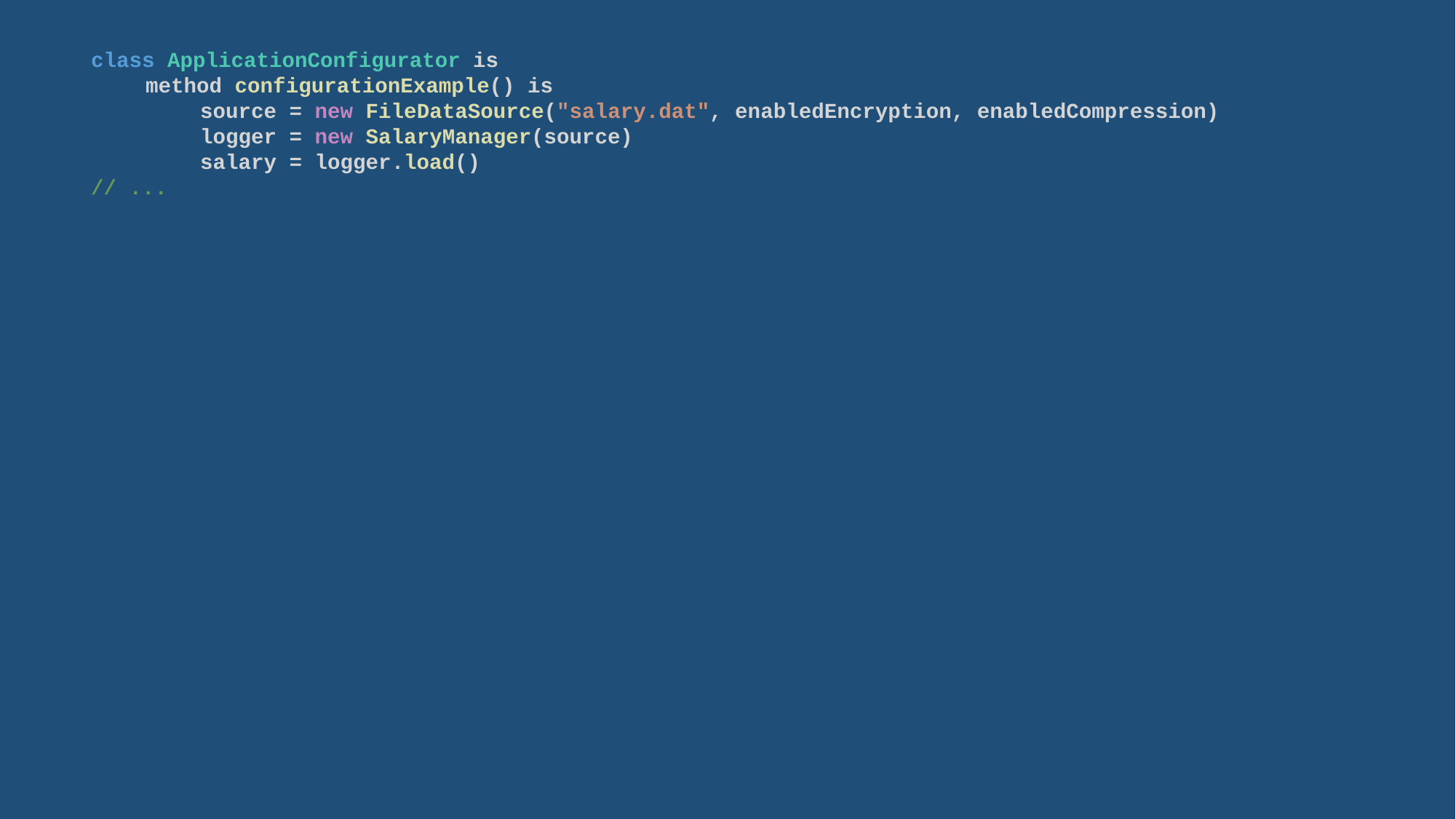

class ApplicationConfigurator is
method configurationExample() is
source = new FileDataSource("salary.dat", enabledEncryption, enabledCompression)
logger = new SalaryManager(source)
salary = logger.load()
// ...